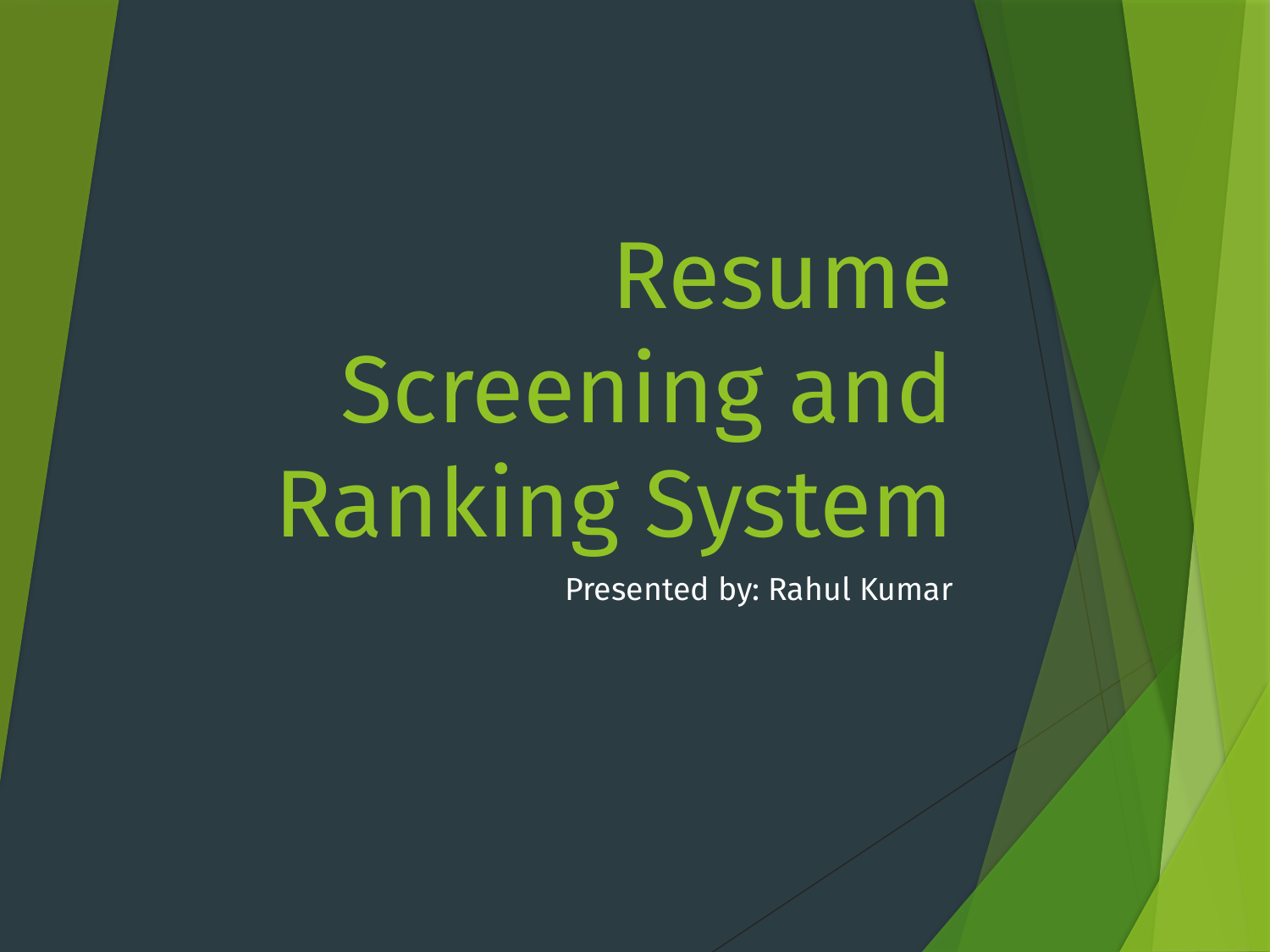

# Resume Screening and Ranking System
Presented by: Rahul Kumar